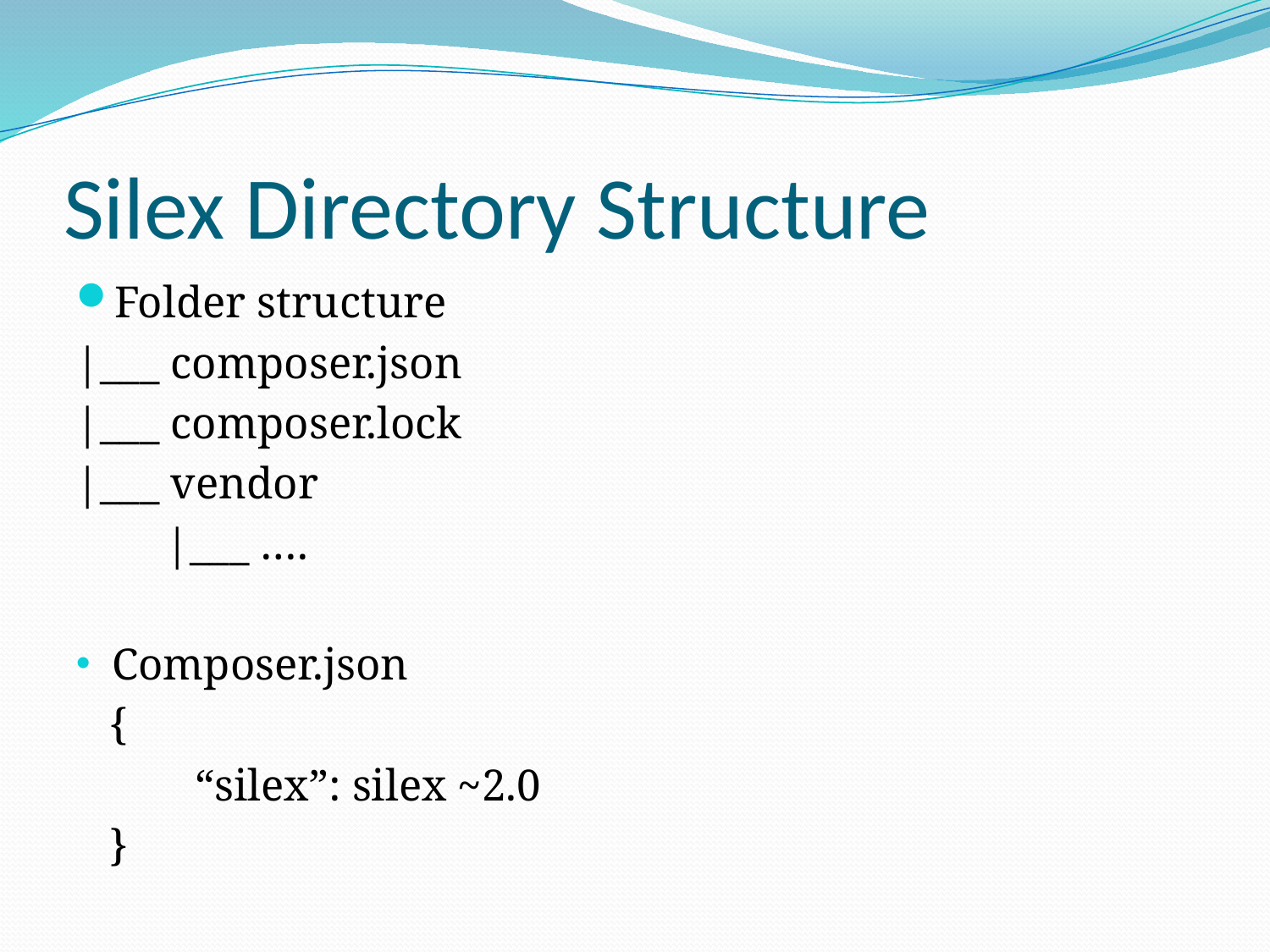

# Silex Directory Structure
Folder structure
|___ composer.json
|___ composer.lock
|___ vendor
        |___ ….

Composer.json
   {
	“silex”: silex ~2.0
   }